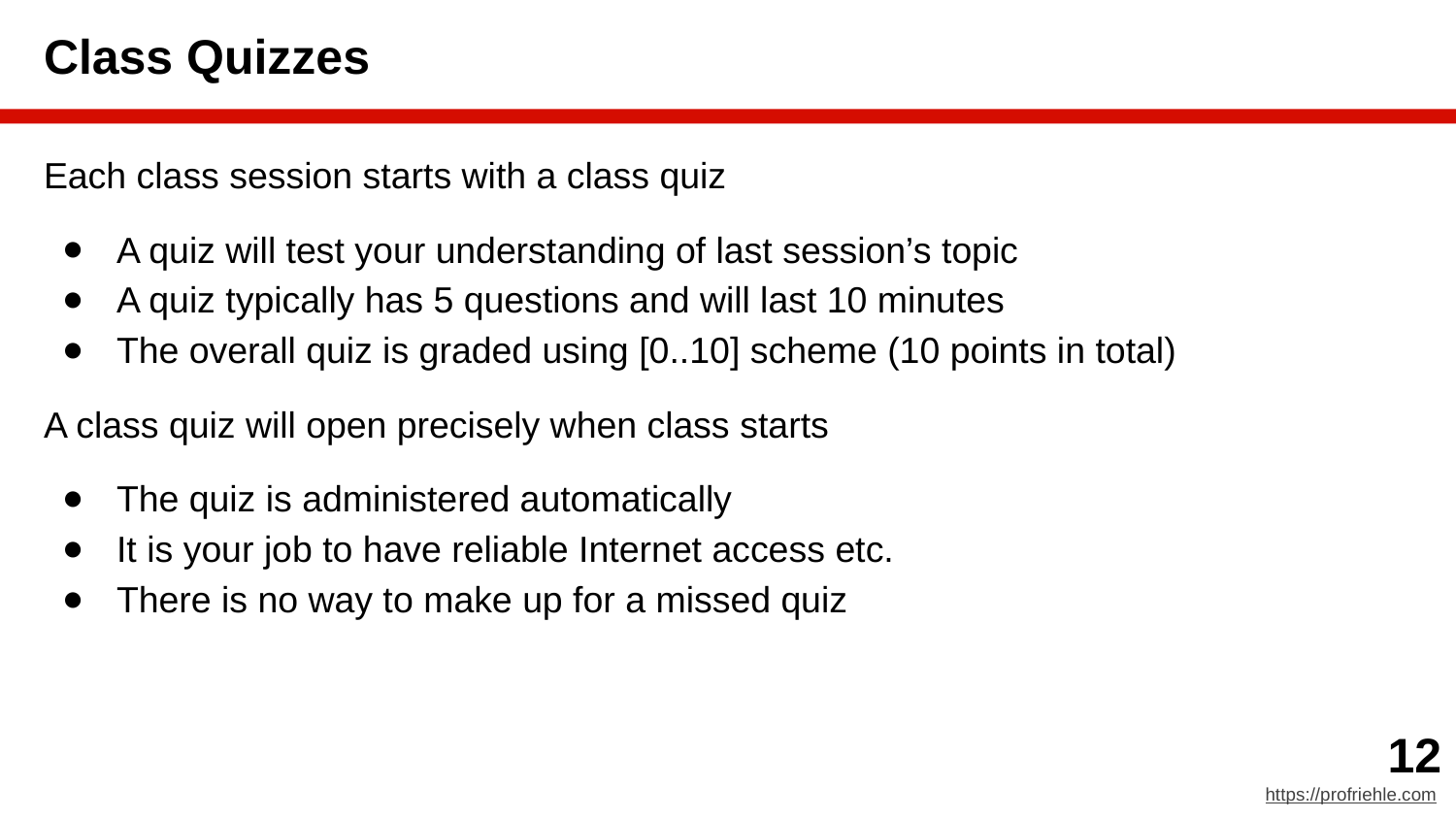

# Class Quizzes
Each class session starts with a class quiz
A quiz will test your understanding of last session’s topic
A quiz typically has 5 questions and will last 10 minutes
The overall quiz is graded using [0..10] scheme (10 points in total)
A class quiz will open precisely when class starts
The quiz is administered automatically
It is your job to have reliable Internet access etc.
There is no way to make up for a missed quiz

12
https://profriehle.com